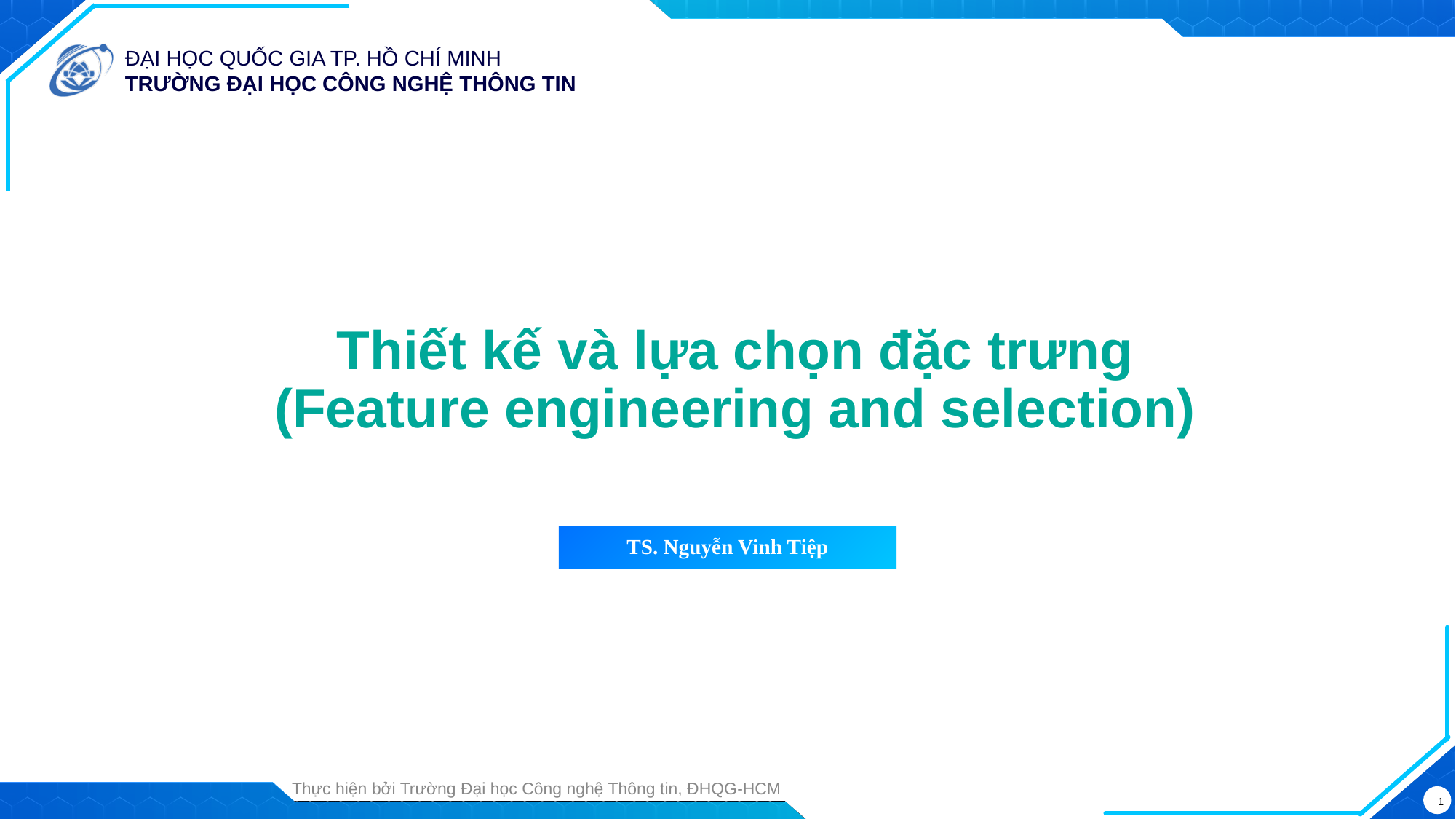

Thiết kế và lựa chọn đặc trưng
(Feature engineering and selection)
TS. Nguyễn Vinh Tiệp
Thực hiện bởi Trường Đại học Công nghệ Thông tin, ĐHQG-HCM
1